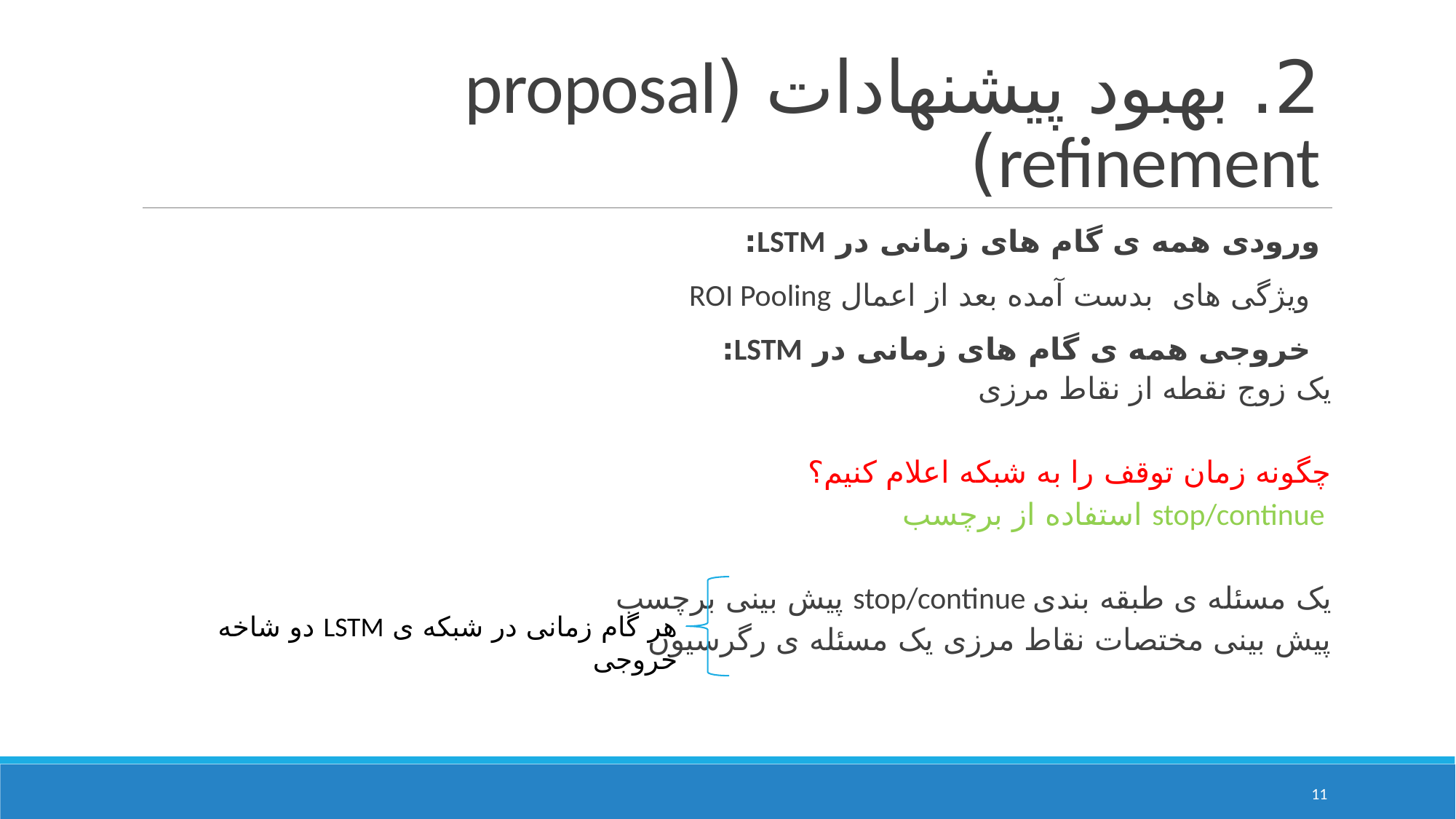

# 2. بهبود پیشنهادات (proposal refinement)
ورودی همه ی گام های زمانی در LSTM:
 	ویژگی های  بدست آمده بعد از اعمال ROI Pooling
 خروجی همه ی گام های زمانی در LSTM:
	یک زوج نقطه از نقاط مرزی

چگونه زمان توقف را به شبکه اعلام کنیم؟
	استفاده از برچسب stop/continue

پیش بینی برچسب stop/continue یک مسئله ی طبقه بندی
پیش بینی مختصات نقاط مرزی یک مسئله ی رگرسیون

هر گام زمانی در شبکه ی LSTM دو شاخه خروجی
11